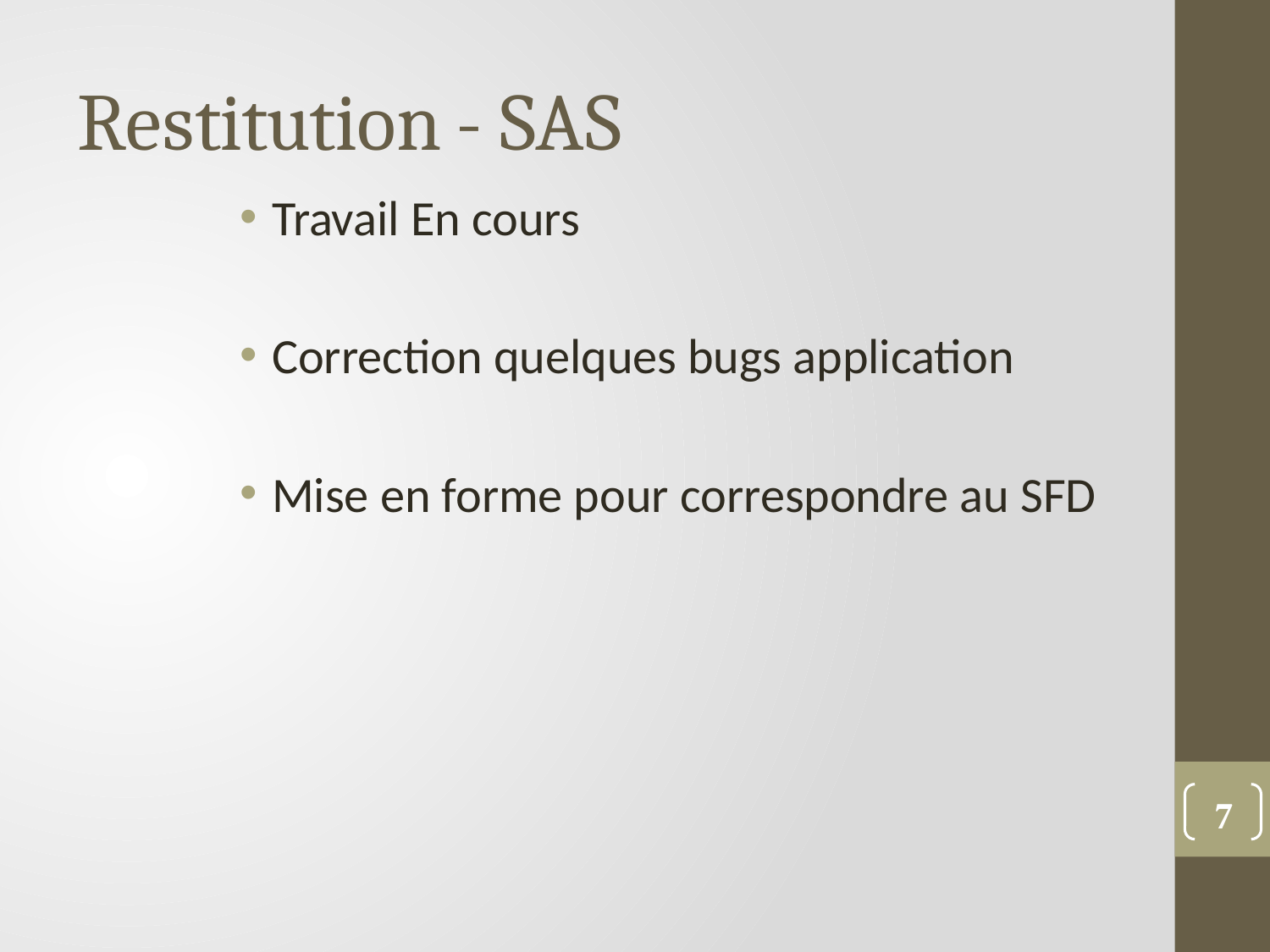

# Restitution - SAS
Travail En cours

Correction quelques bugs application

Mise en forme pour correspondre au SFD

7